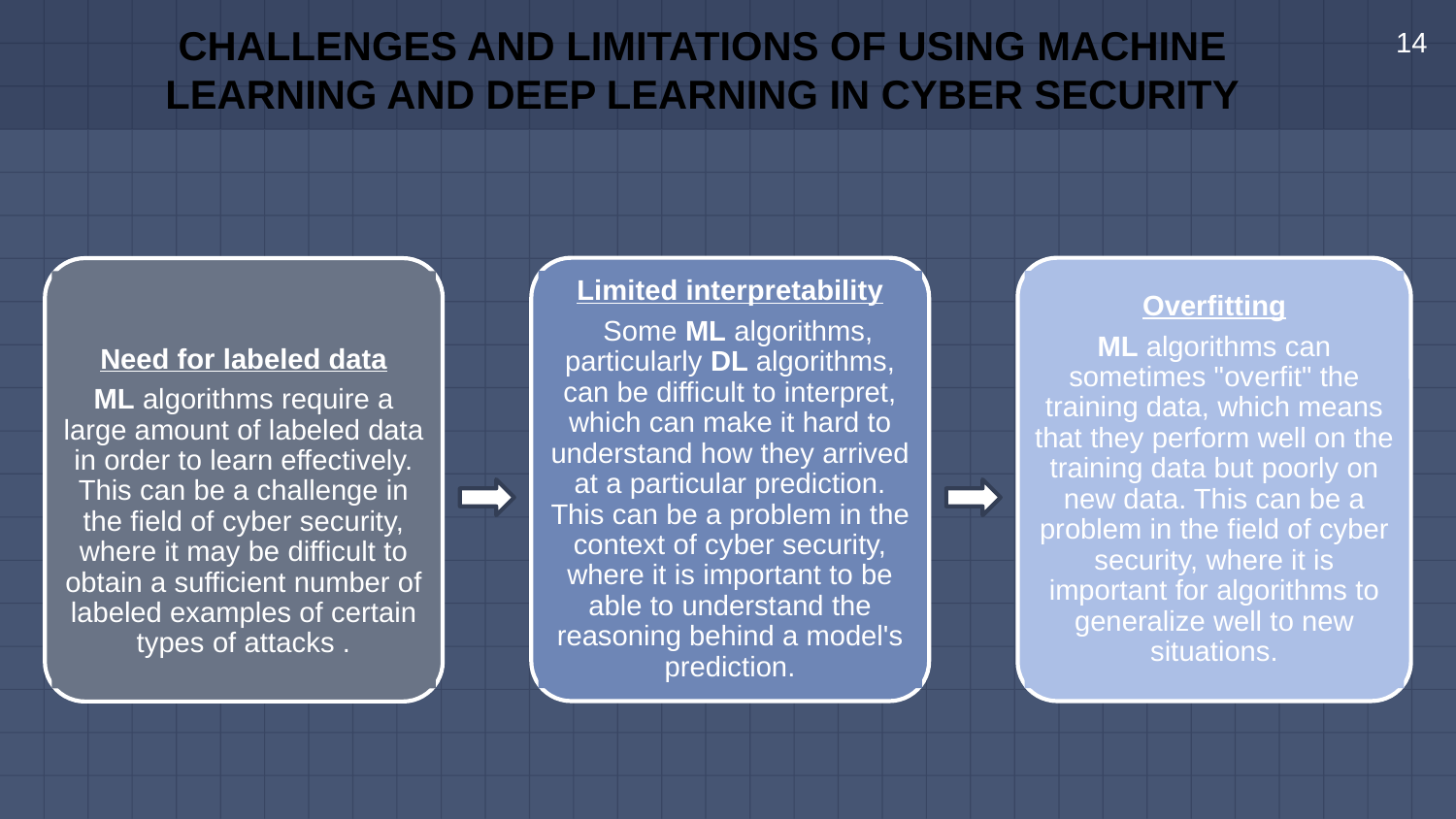

14
CHALLENGES AND LIMITATIONS OF USING MACHINE LEARNING AND DEEP LEARNING IN CYBER SECURITY

Limited interpretability
  Some ML algorithms, particularly DL algorithms, can be difficult to interpret, which can make it hard to understand how they arrived at a particular prediction. This can be a problem in the context of cyber security, where it is important to be able to understand the reasoning behind a model's prediction.

Overfitting
ML algorithms can sometimes "overfit" the training data, which means that they perform well on the training data but poorly on new data. This can be a problem in the field of cyber security, where it is important for algorithms to generalize well to new situations.

Need for labeled data
ML algorithms require a large amount of labeled data in order to learn effectively. This can be a challenge in the field of cyber security, where it may be difficult to obtain a sufficient number of labeled examples of certain types of attacks .